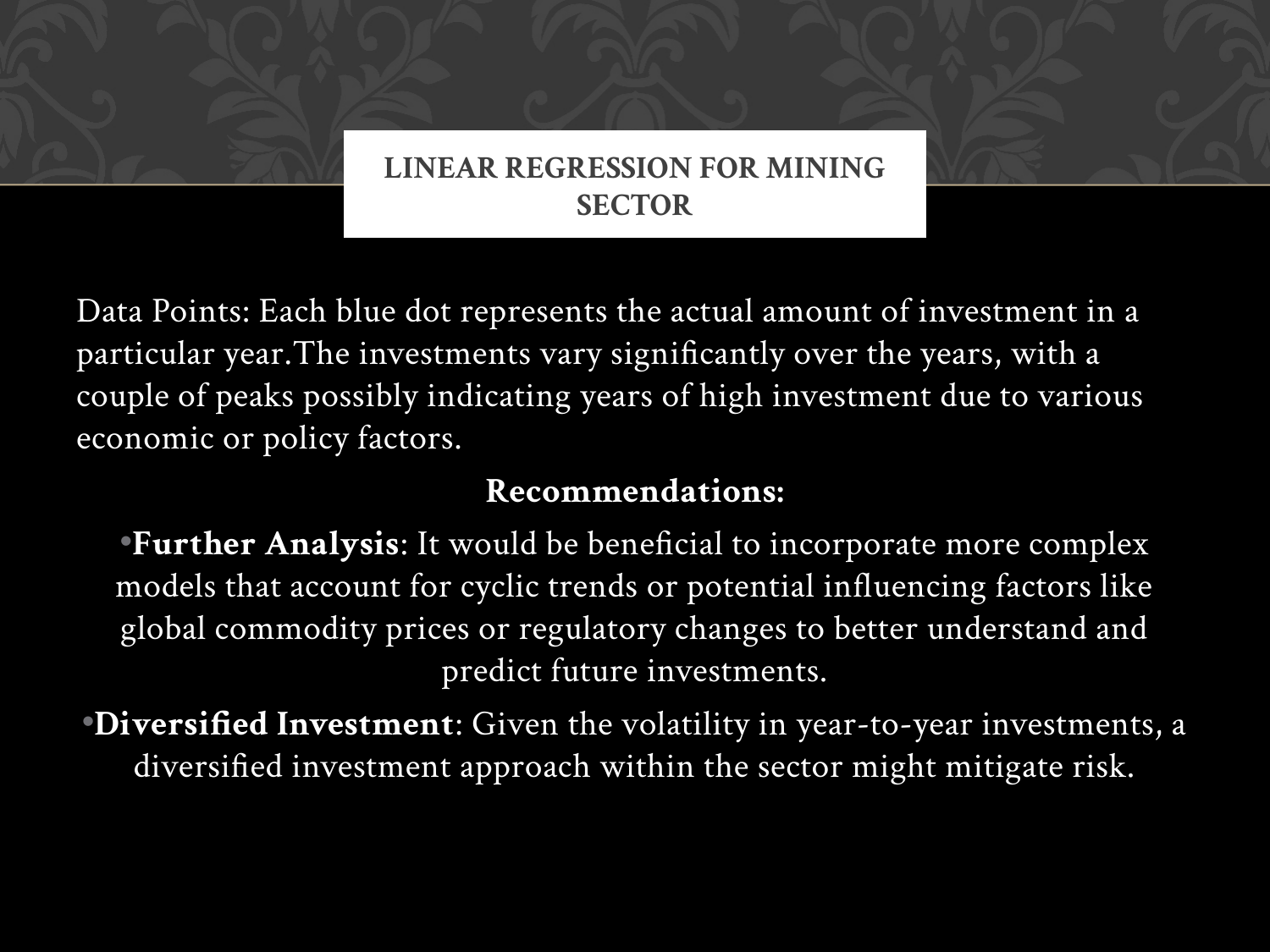

# Linear Regression FOR MINING SECTOR
Data Points: Each blue dot represents the actual amount of investment in a particular year.The investments vary significantly over the years, with a couple of peaks possibly indicating years of high investment due to various economic or policy factors.
Recommendations:
Further Analysis: It would be beneficial to incorporate more complex models that account for cyclic trends or potential influencing factors like global commodity prices or regulatory changes to better understand and predict future investments.
Diversified Investment: Given the volatility in year-to-year investments, a diversified investment approach within the sector might mitigate risk.